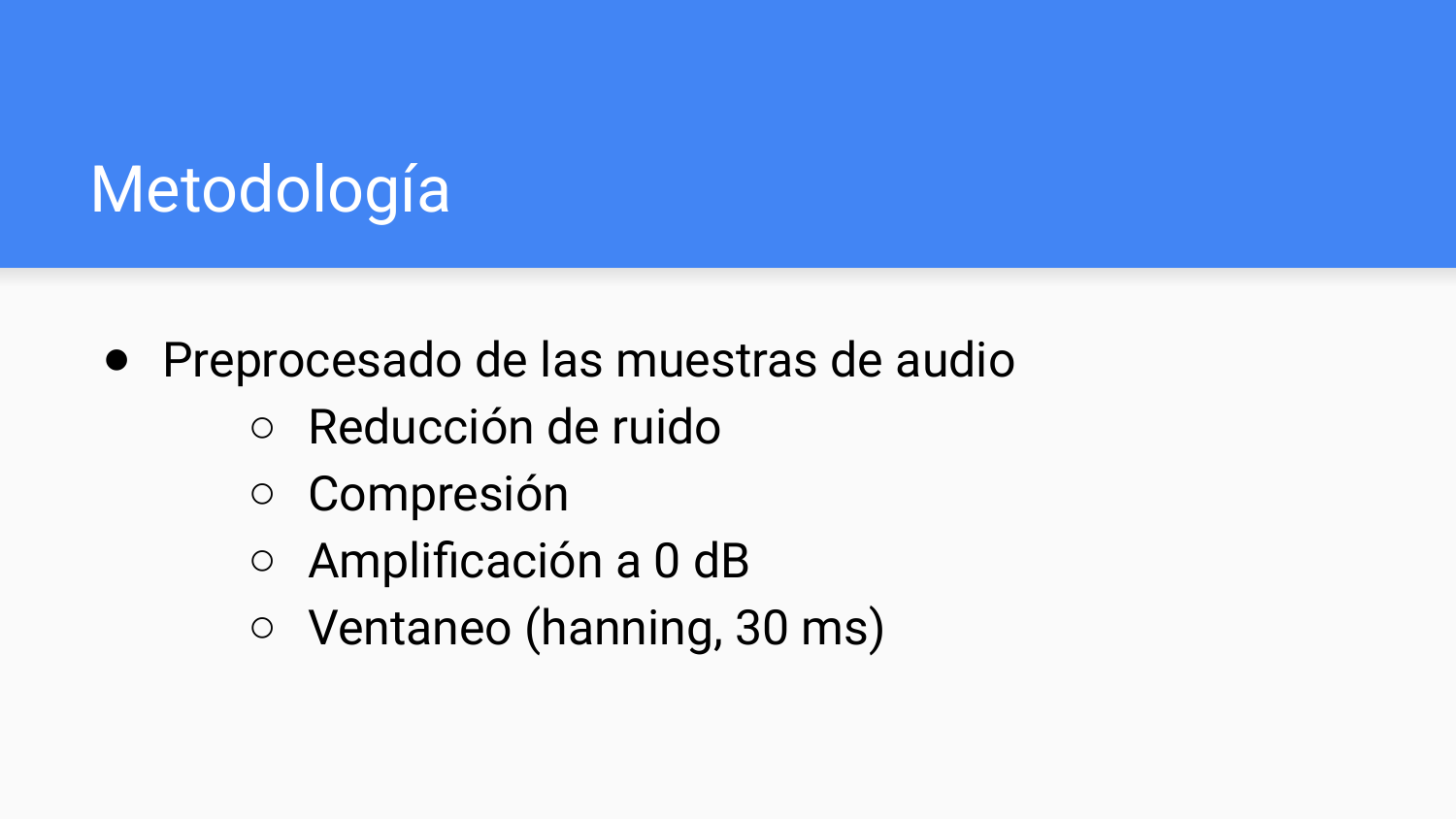

# Metodología
Preprocesado de las muestras de audio
Reducción de ruido
Compresión
Amplificación a 0 dB
Ventaneo (hanning, 30 ms)